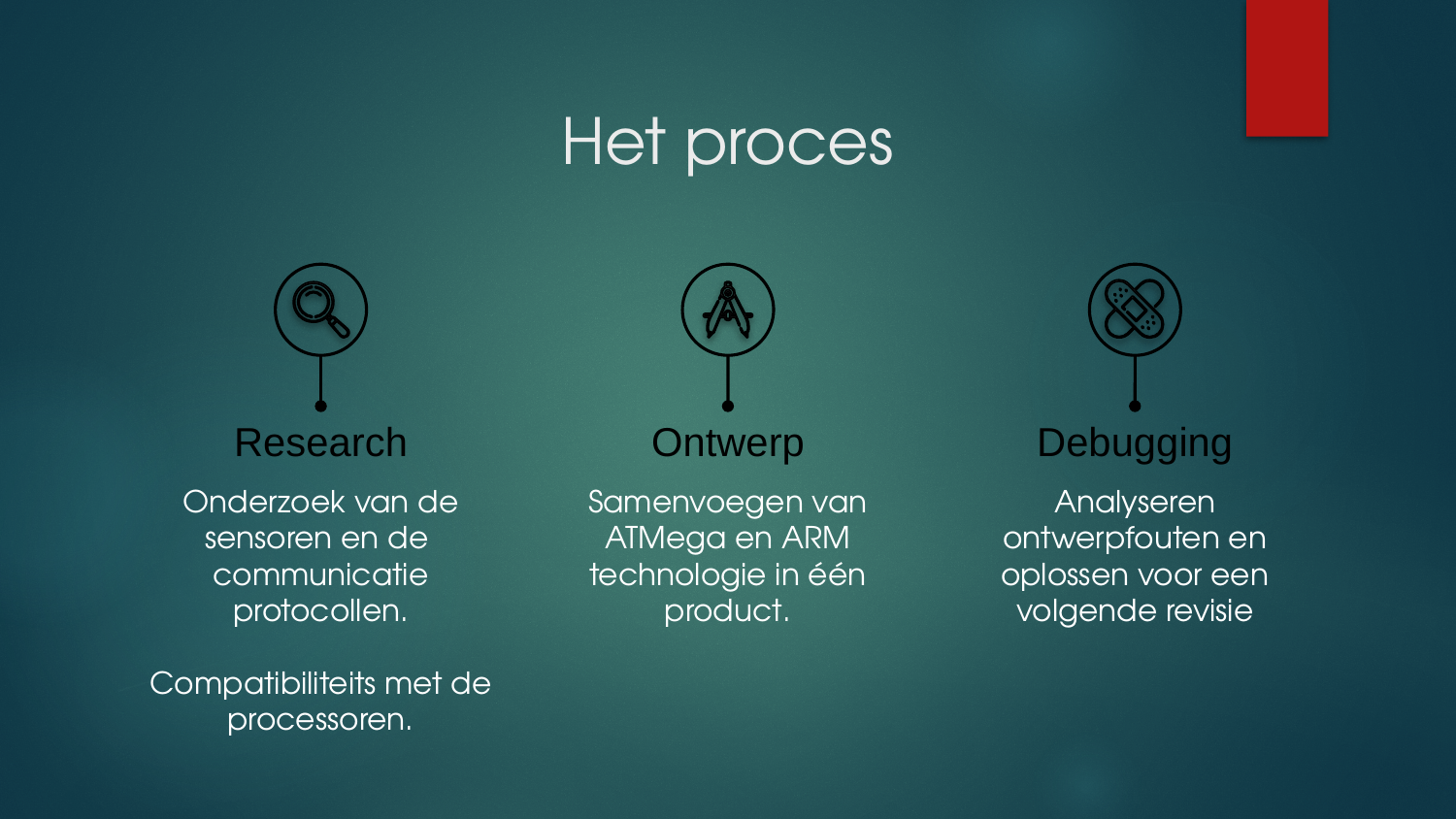

# Het proces

Research
Ontwerp
Debugging
Onderzoek van de sensoren en de  communicatie protocollen.

Compatibiliteits met de processoren.

Samenvoegen van ATMega en ARM technologie in één product.
Analyseren ontwerpfouten en oplossen voor een volgende revisie